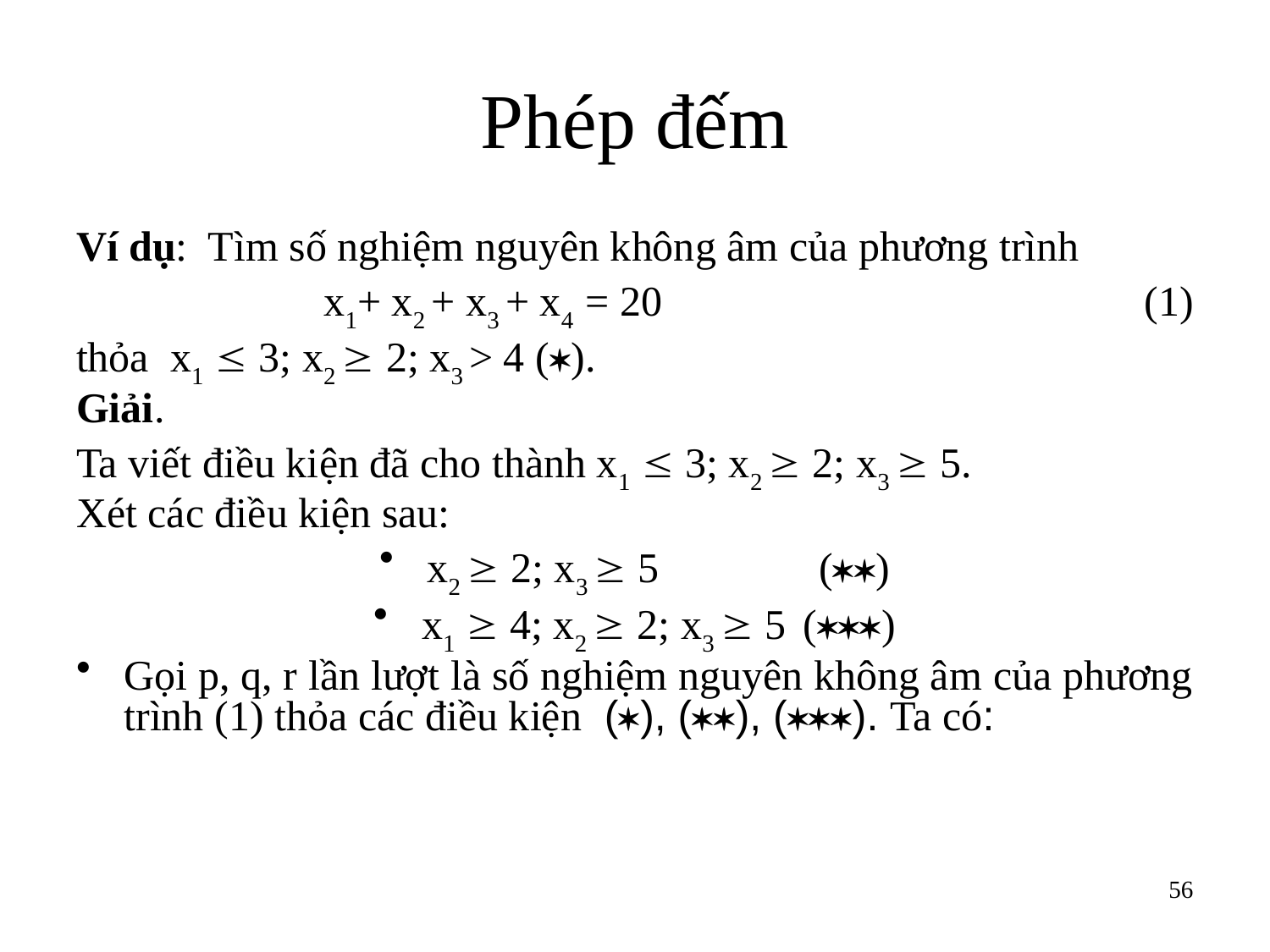

# Phép đếm
Ví dụ:  Tìm số nghiệm nguyên không âm của phương trình
x1+ x2 + x3 + x4  = 20				 (1)
thỏa  x1 ≤ 3; x2 ≥ 2; x3 > 4 (∗).
Giải.
Ta viết điều kiện đã cho thành x1 ≤ 3; x2 ≥ 2; x3 ≥ 5.
Xét các điều kiện sau:
x2 ≥ 2; x3 ≥ 5 	 	 (∗∗)
x1 ≥ 4; x2 ≥ 2; x3 ≥ 5 	(∗∗∗)
Gọi p, q, r lần lượt là số nghiệm nguyên không âm của phương trình (1) thỏa các điều kiện  (∗), (∗∗), (∗∗∗). Ta có:
56